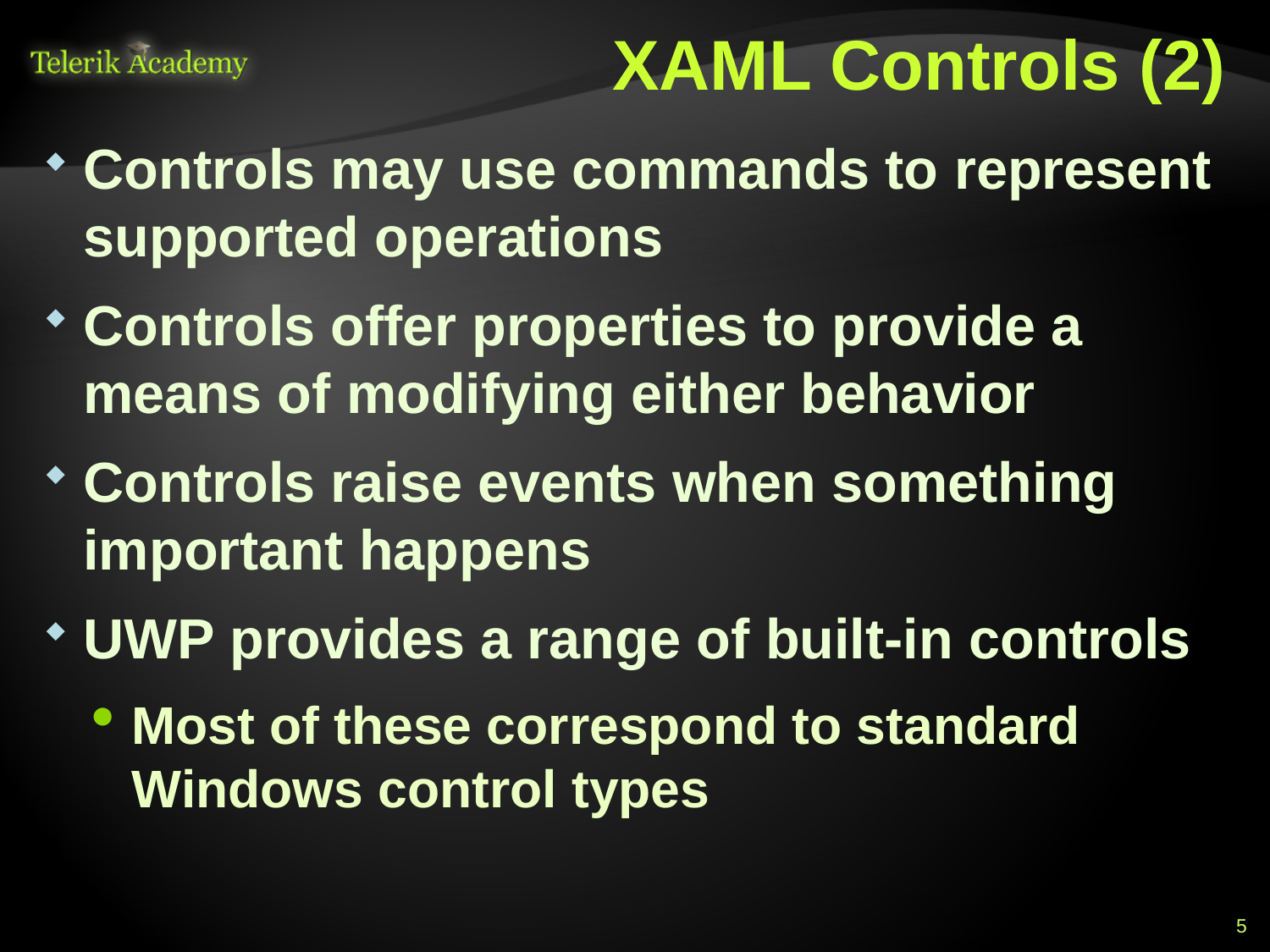

# XAML Controls (2)
Controls may use commands to represent supported operations
Controls offer properties to provide a means of modifying either behavior
Controls raise events when something important happens
UWP provides a range of built-in controls
Most of these correspond to standard Windows control types
5